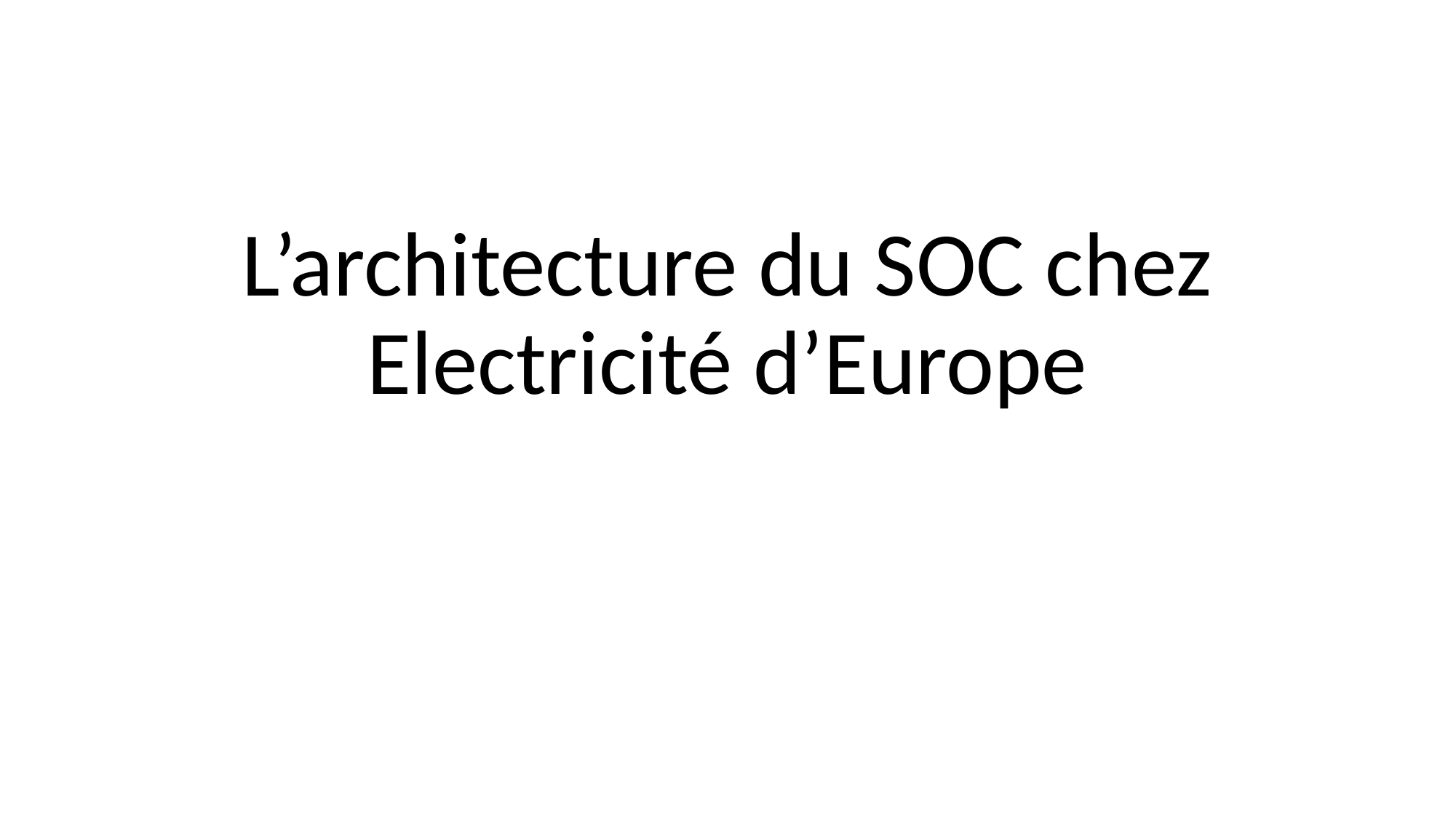

# L’architecture du SOC chez Electricité d’Europe